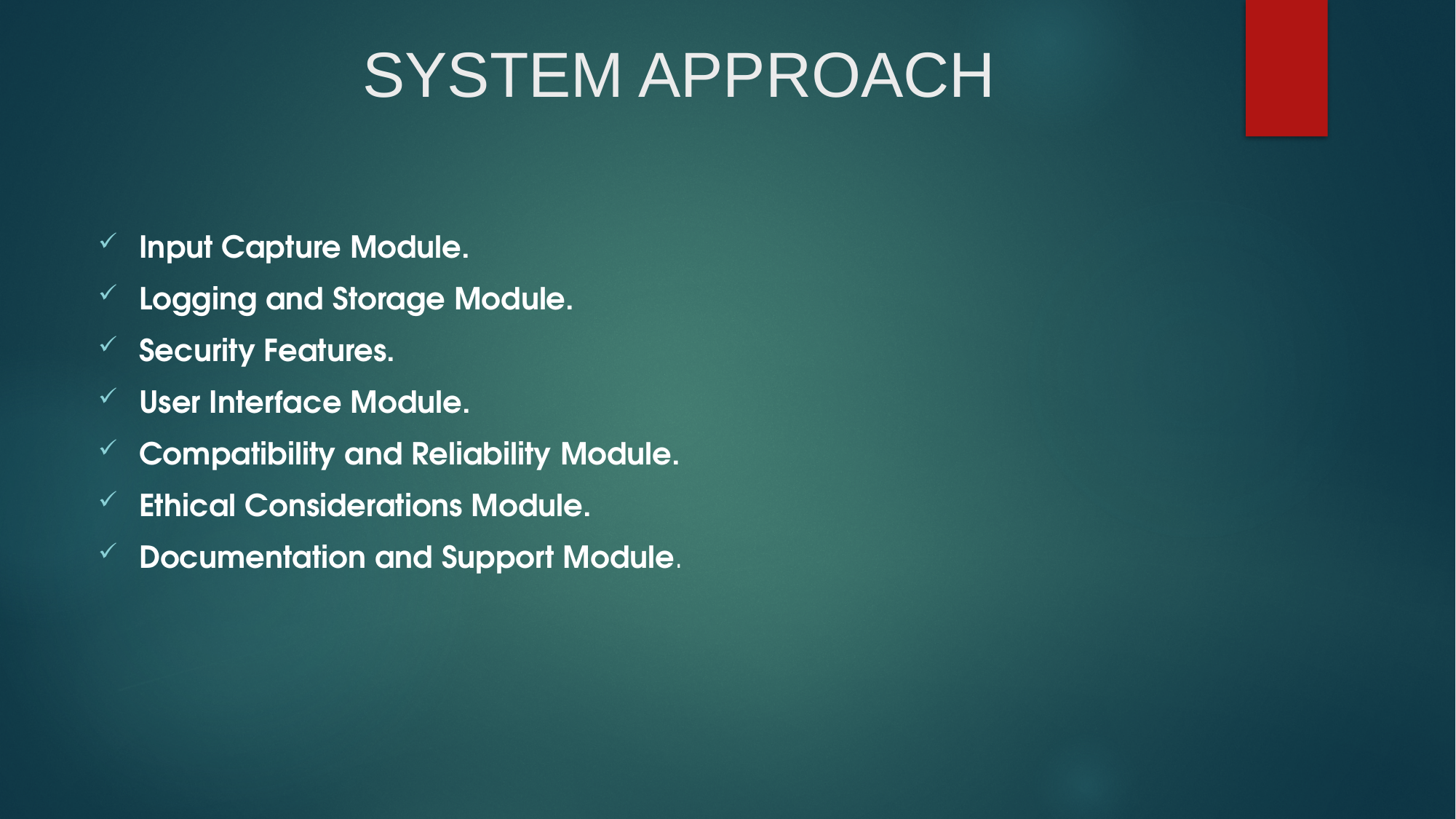

# SYSTEM APPROACH
Input Capture Module.
Logging and Storage Module.
Security Features.
User Interface Module.
Compatibility and Reliability Module.
Ethical Considerations Module.
Documentation and Support Module.